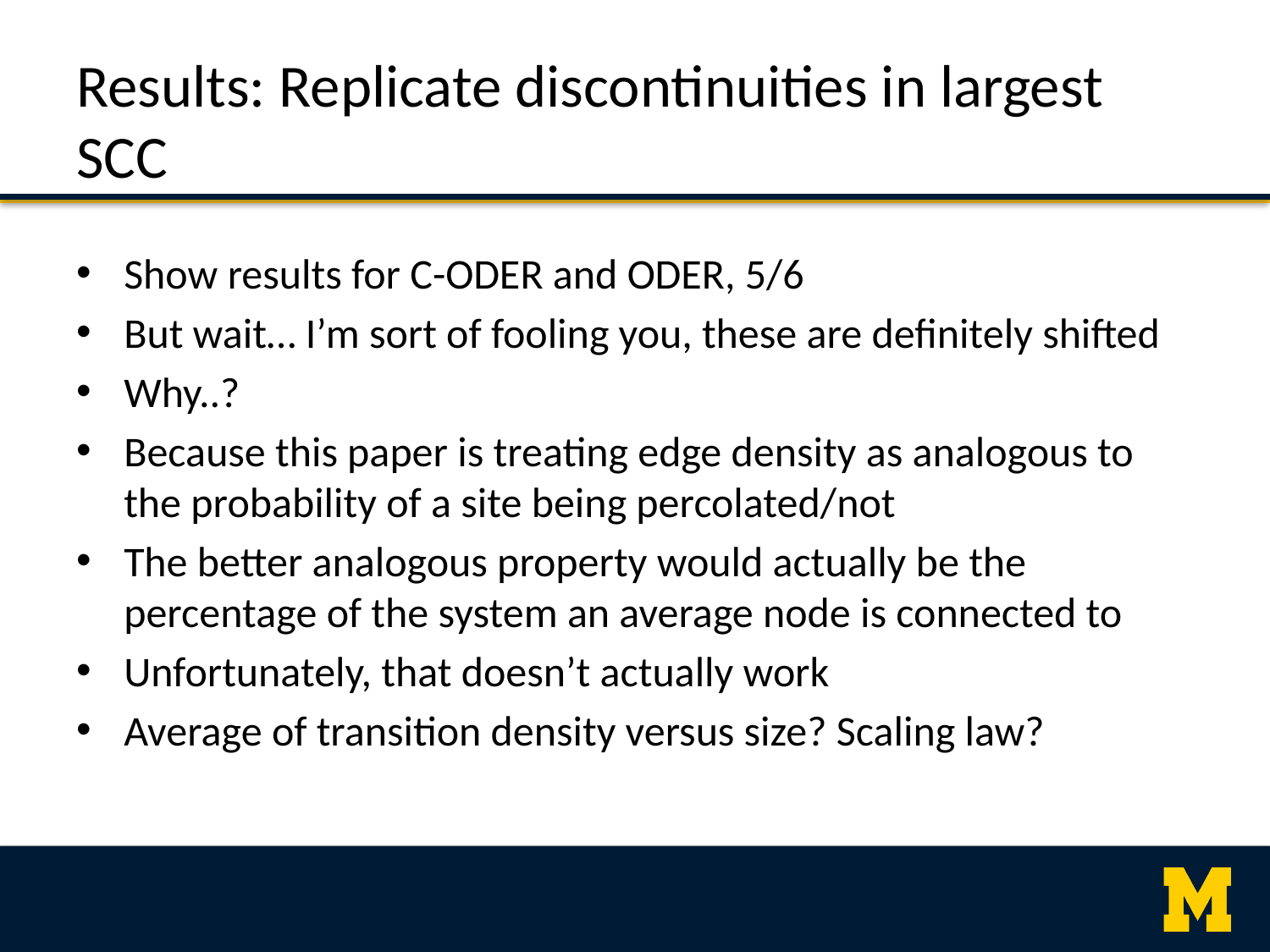

# Results: Replicate discontinuities in largest SCC
Show results for C-ODER and ODER, 5/6
But wait… I’m sort of fooling you, these are definitely shifted
Why..?
Because this paper is treating edge density as analogous to the probability of a site being percolated/not
The better analogous property would actually be the percentage of the system an average node is connected to
Unfortunately, that doesn’t actually work
Average of transition density versus size? Scaling law?